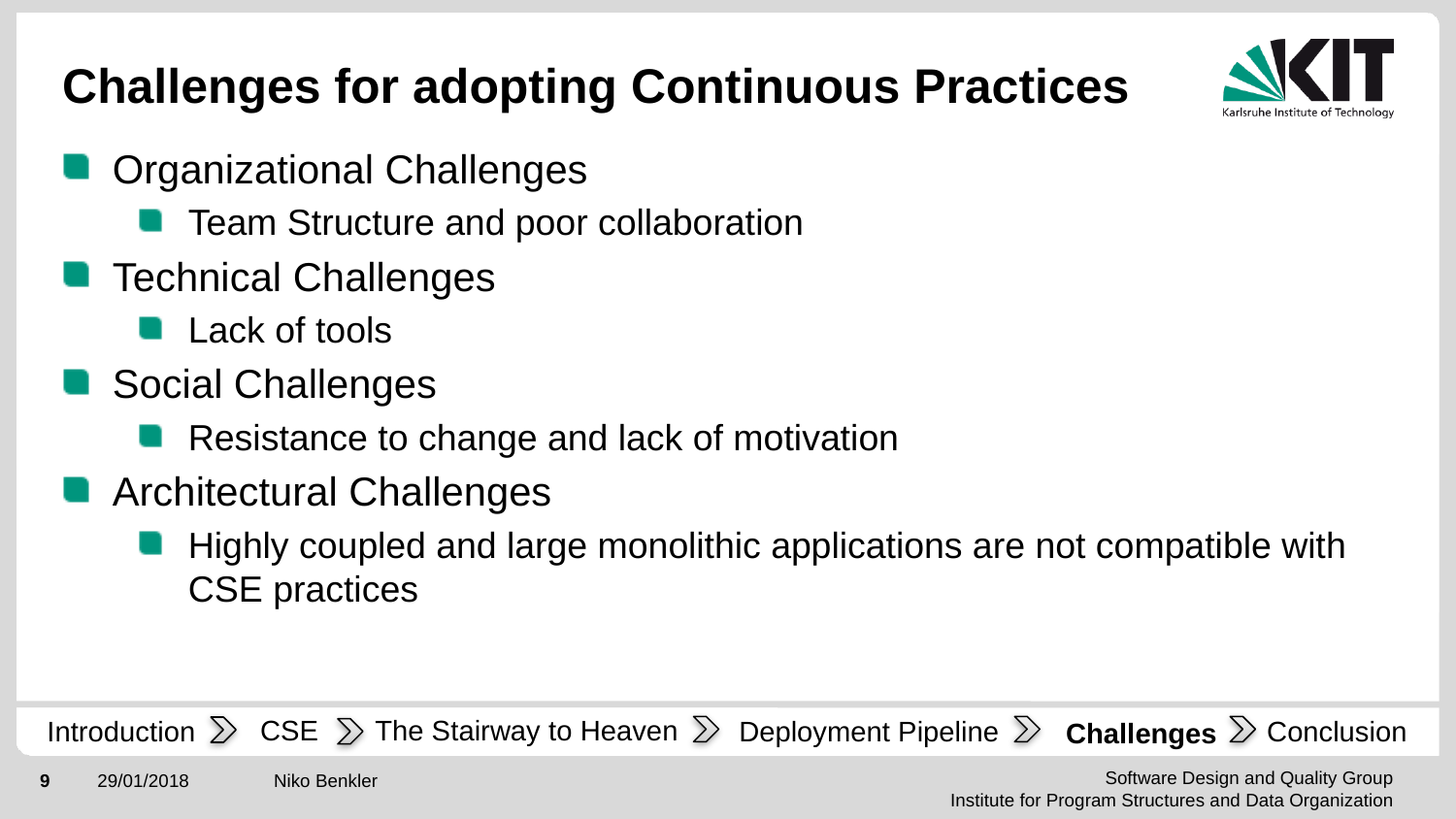

# Challenges for adopting Continuous Practices
Organizational Challenges
Team Structure and poor collaboration
Technical Challenges
Lack of tools
Social Challenges
Resistance to change and lack of motivation
Architectural Challenges
Highly coupled and large monolithic applications are not compatible with CSE practices
The Stairway to Heaven
CSE
Deployment Pipeline
Introduction
Conclusion
Challenges